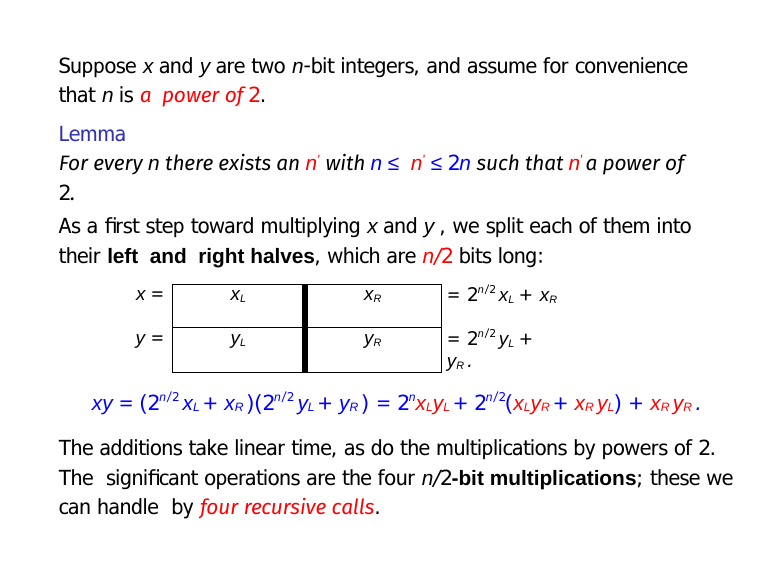

Suppose x and y are two n-bit integers, and assume for convenience that n is a  power of 2.
# Lemma
For every n there exists an n'  with n ≤  n'  ≤ 2n such that n' a power of 2.
As a first step toward multiplying x and y , we split each of them into their left  and  right halves, which are n/2 bits long:
| x = | xL | xR | = 2n/2 xL + xR |
| --- | --- | --- | --- |
| y = | yL | yR | = 2n/2 yL + yR . |
xy = (2n/2 xL + xR )(2n/2 yL + yR ) = 2nxLyL + 2n/2(xLyR + xR yL) + xR yR .
The additions take linear time, as do the multiplications by powers of 2. The  significant operations are the four n/2-bit multiplications; these we can handle  by four recursive calls.